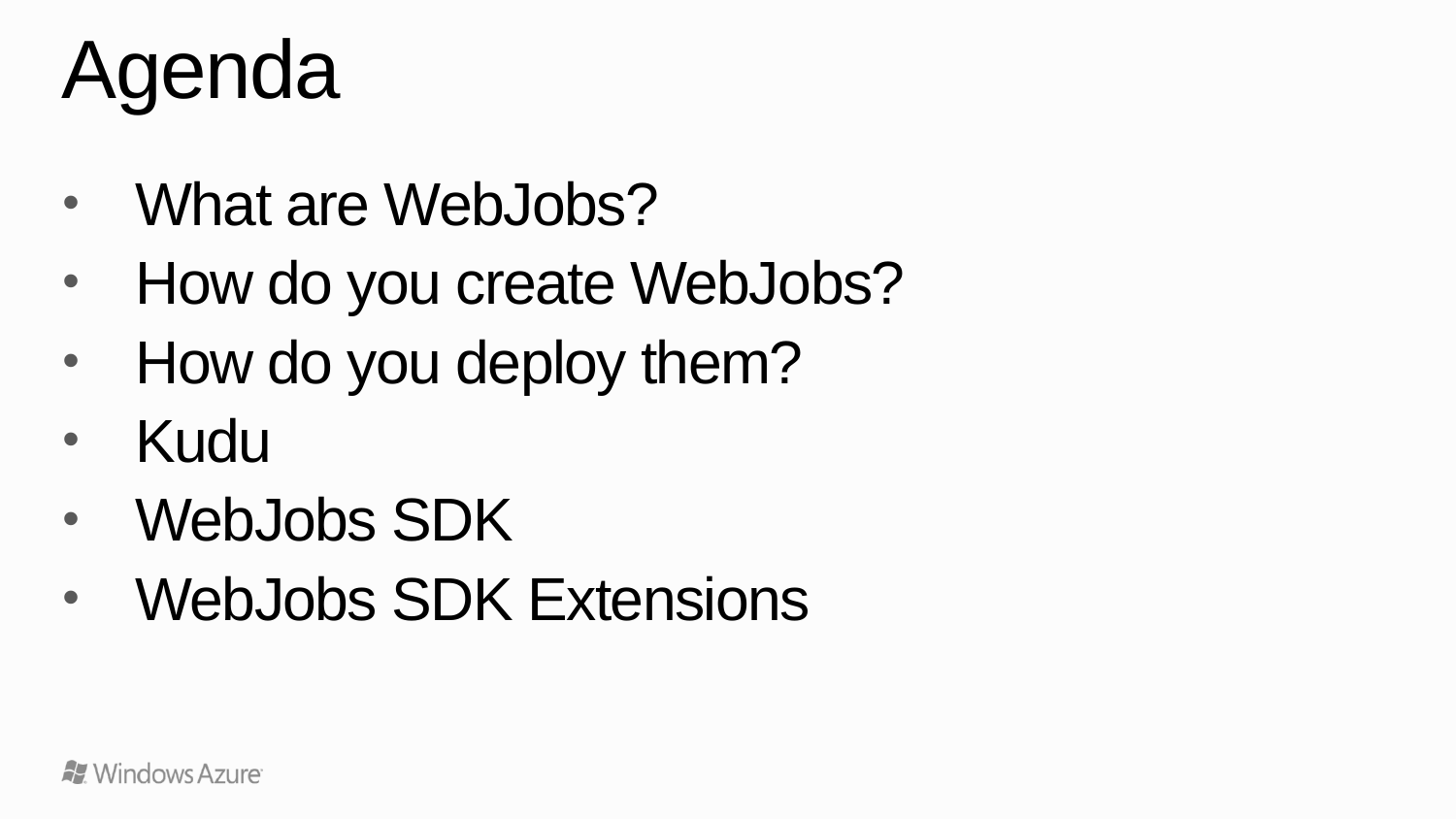

# Agenda
What are WebJobs?
How do you create WebJobs?
How do you deploy them?
Kudu
WebJobs SDK
WebJobs SDK Extensions